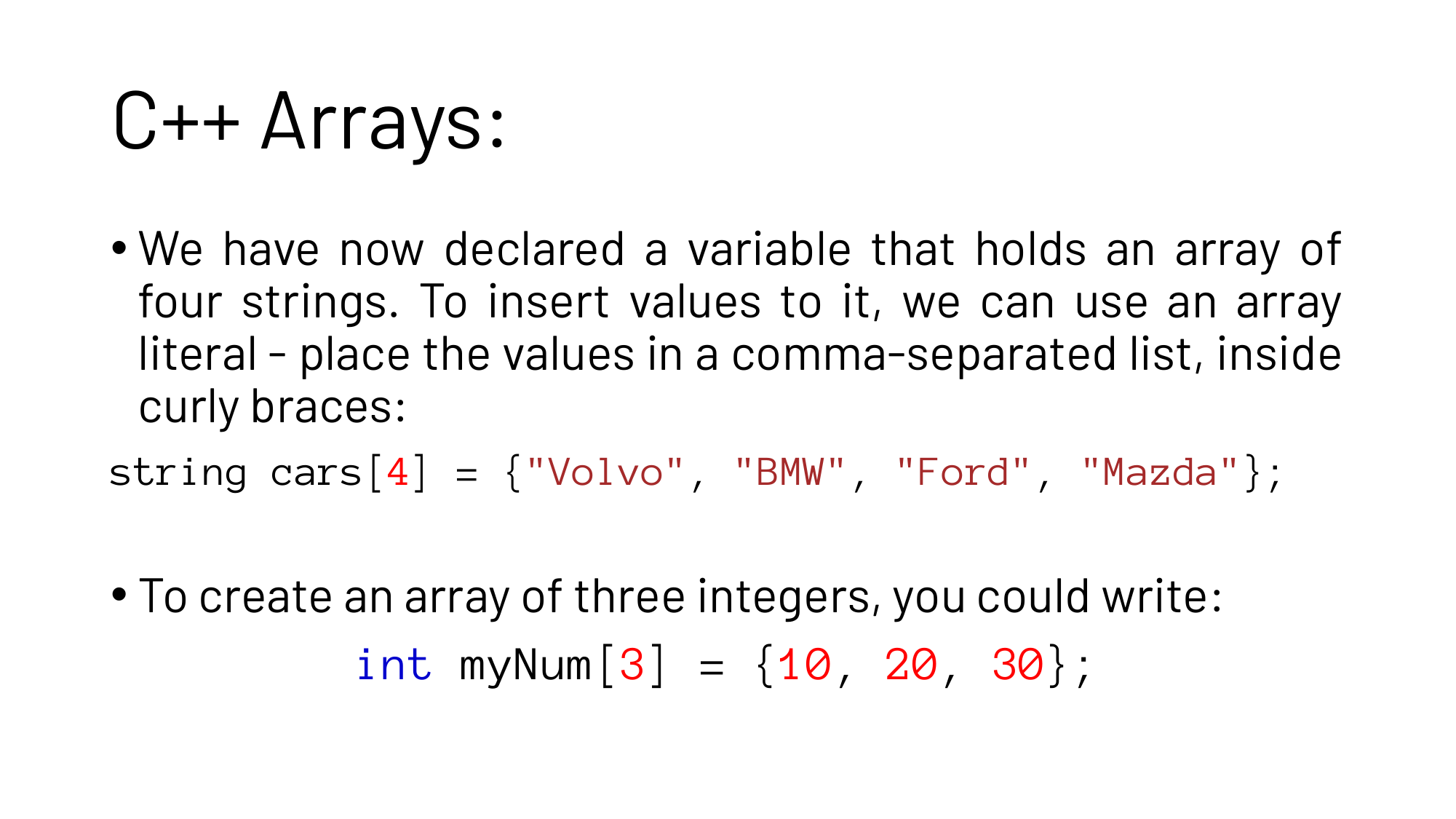

# C++ Arrays:
We have now declared a variable that holds an array of four strings. To insert values to it, we can use an array literal - place the values in a comma-separated list, inside curly braces:
string cars[4] = {"Volvo", "BMW", "Ford", "Mazda"};

To create an array of three integers, you could write:
int myNum[3] = {10, 20, 30};